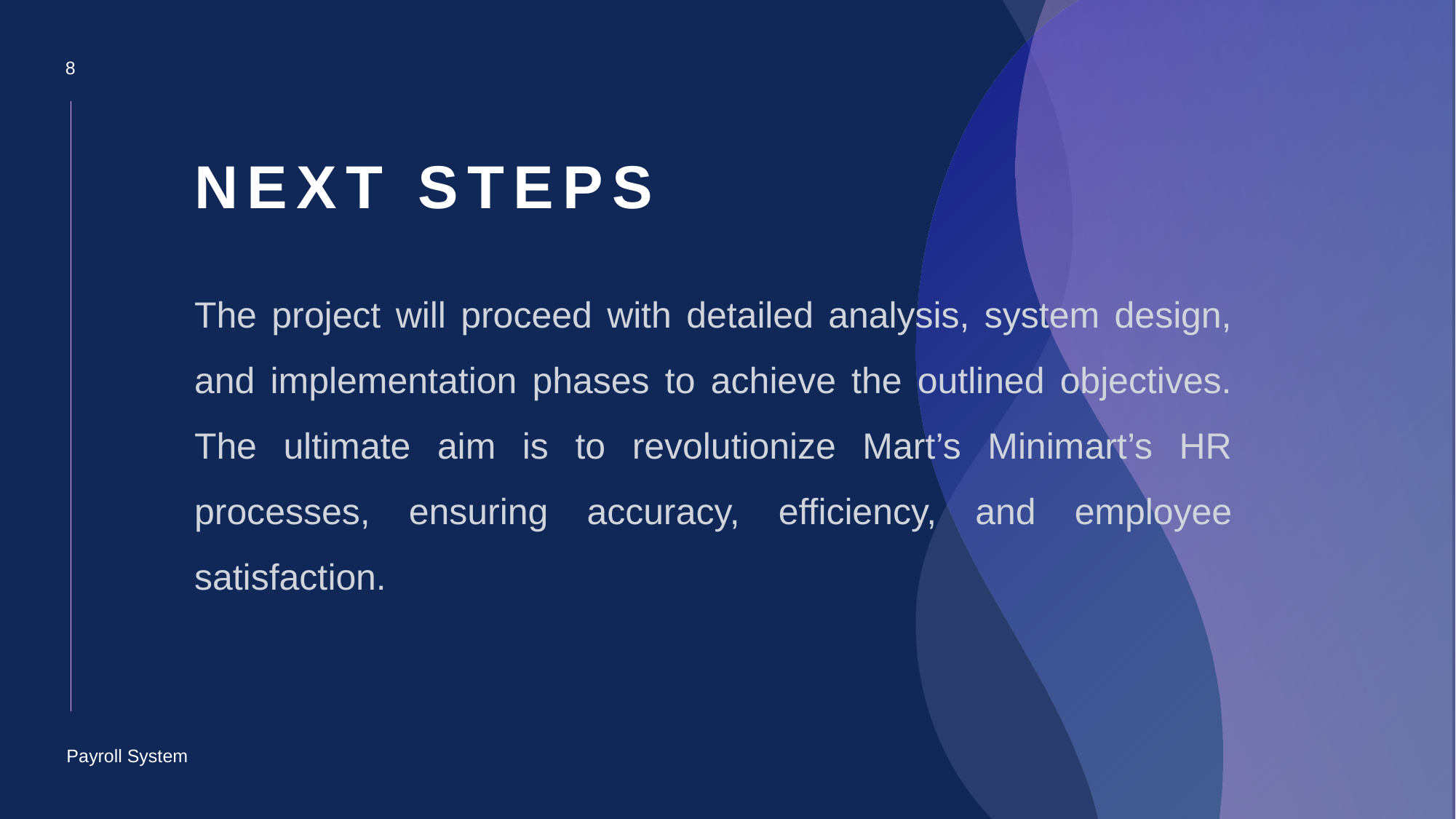

8
# Next Steps
The project will proceed with detailed analysis, system design, and implementation phases to achieve the outlined objectives. The ultimate aim is to revolutionize Mart’s Minimart’s HR processes, ensuring accuracy, efficiency, and employee satisfaction.
Payroll System